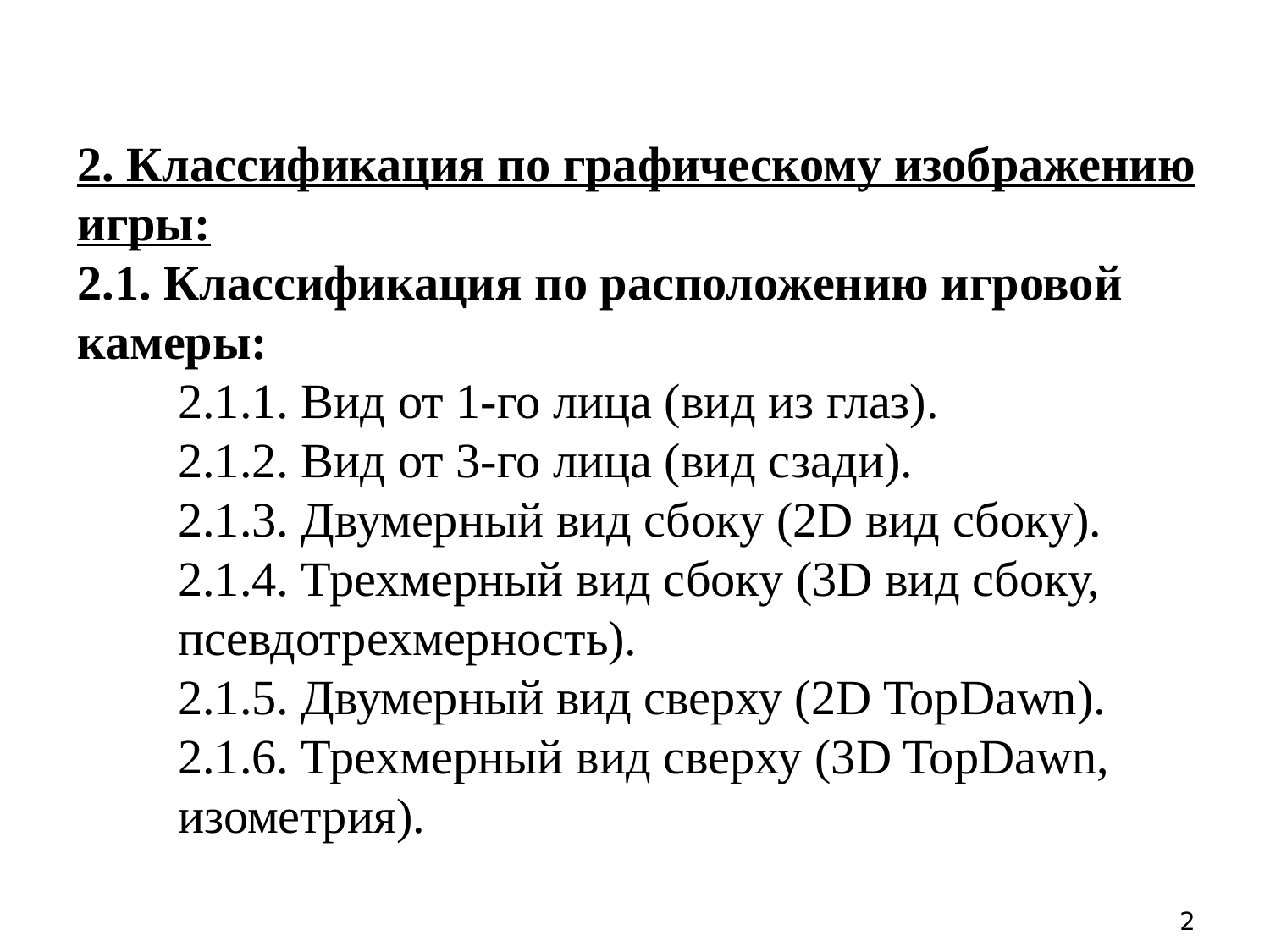

2. Классификация по графическому изображению игры:
2.1. Классификация по расположению игровой камеры:
2.1.1. Вид от 1-го лица (вид из глаз).
2.1.2. Вид от 3-го лица (вид сзади).
2.1.3. Двумерный вид сбоку (2D вид сбоку).
2.1.4. Трехмерный вид сбоку (3D вид сбоку, псевдотрехмерность).
2.1.5. Двумерный вид сверху (2D TopDawn).
2.1.6. Трехмерный вид сверху (3D TopDawn, изометрия).
2